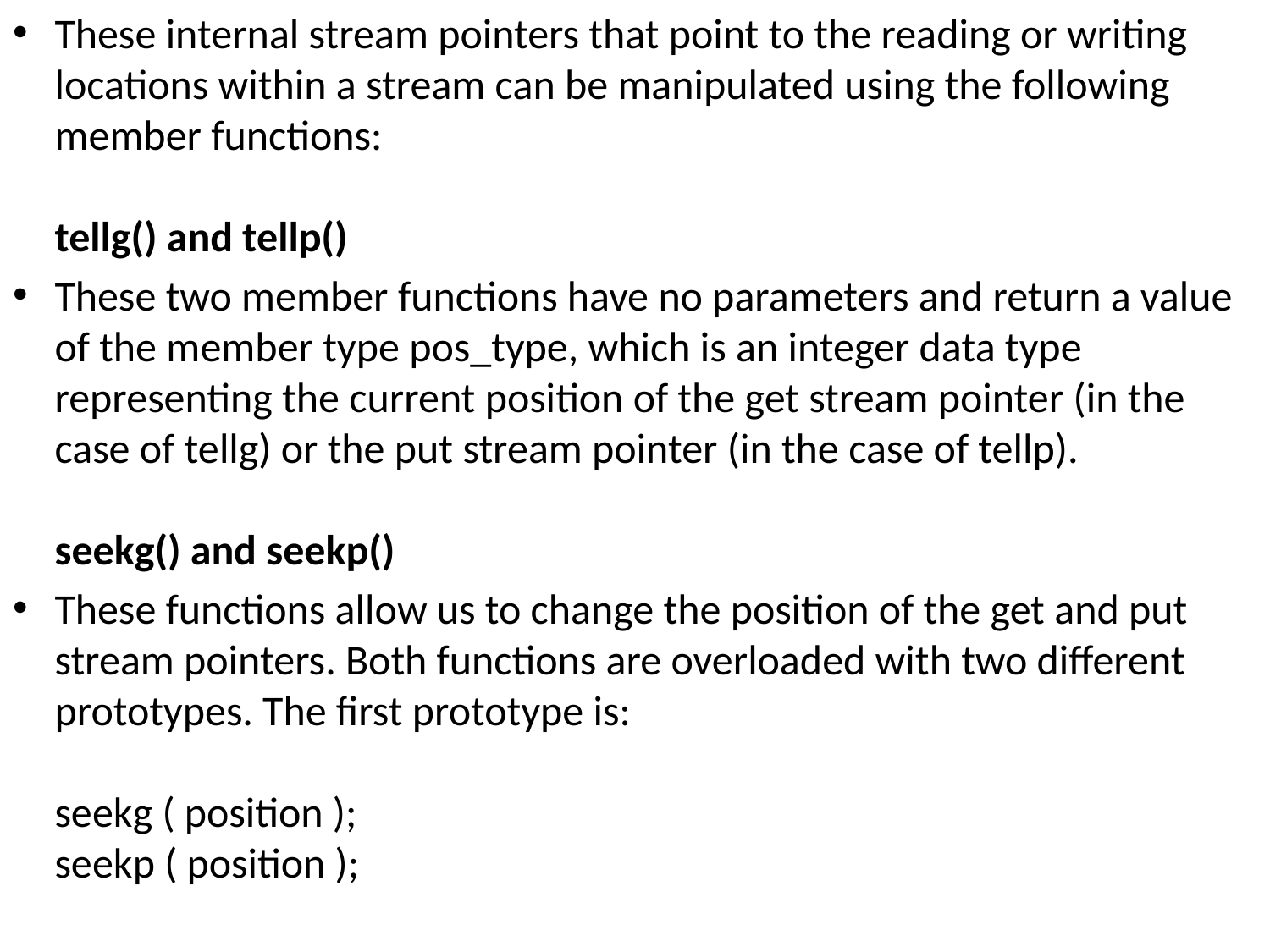

These internal stream pointers that point to the reading or writing locations within a stream can be manipulated using the following member functions:
tellg() and tellp()
These two member functions have no parameters and return a value of the member type pos_type, which is an integer data type representing the current position of the get stream pointer (in the case of tellg) or the put stream pointer (in the case of tellp).
seekg() and seekp()
These functions allow us to change the position of the get and put stream pointers. Both functions are overloaded with two different prototypes. The first prototype is:
seekg ( position );
seekp ( position );